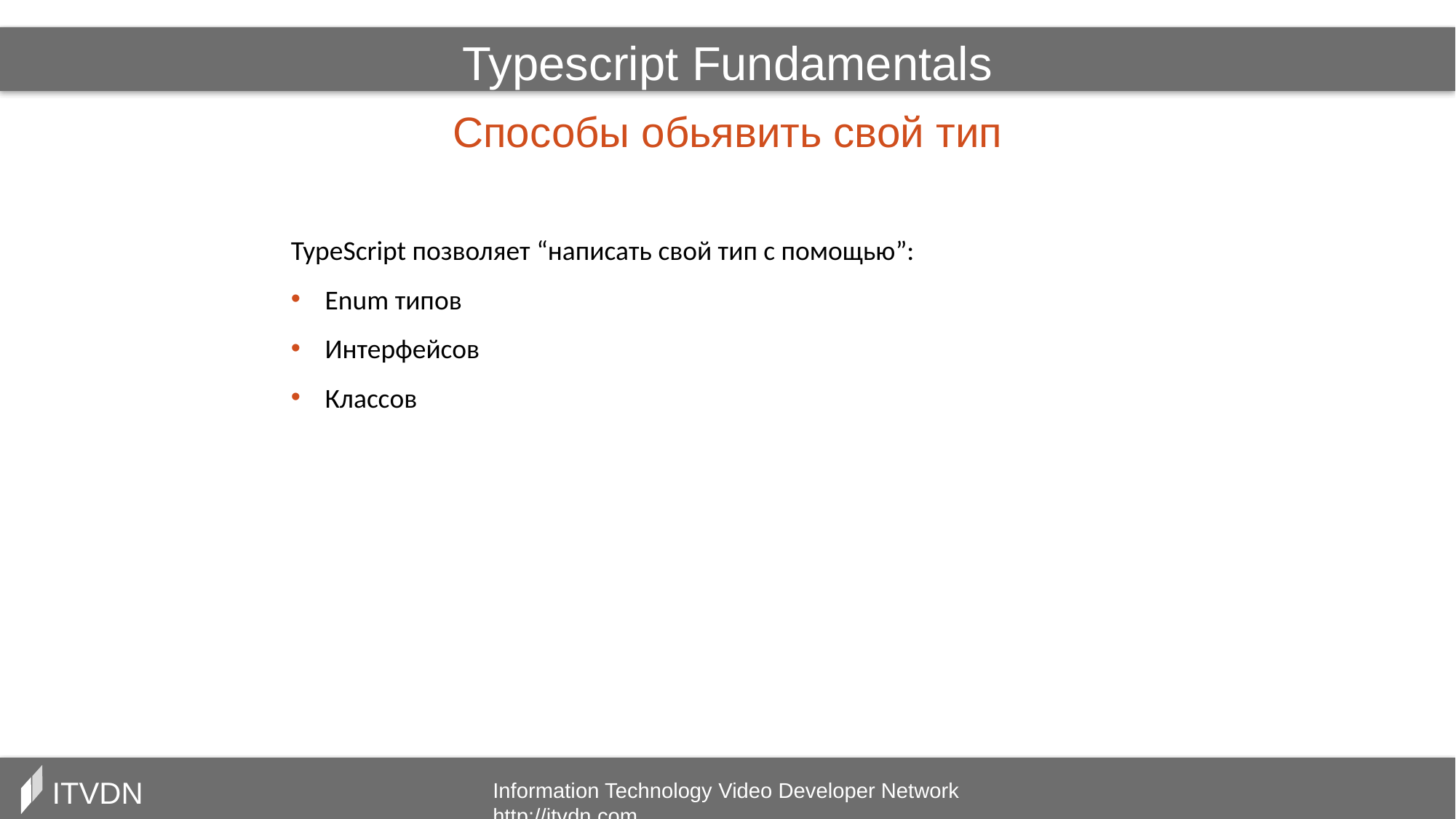

Typescript Fundamentals
Cпособы обьявить свой тип
TypeScript позволяет “написать свой тип с помощью”:
Enum типов
Интерфейсов
Классов

ITVDN
Information Technology Video Developer Network                                                       http://itvdn.com